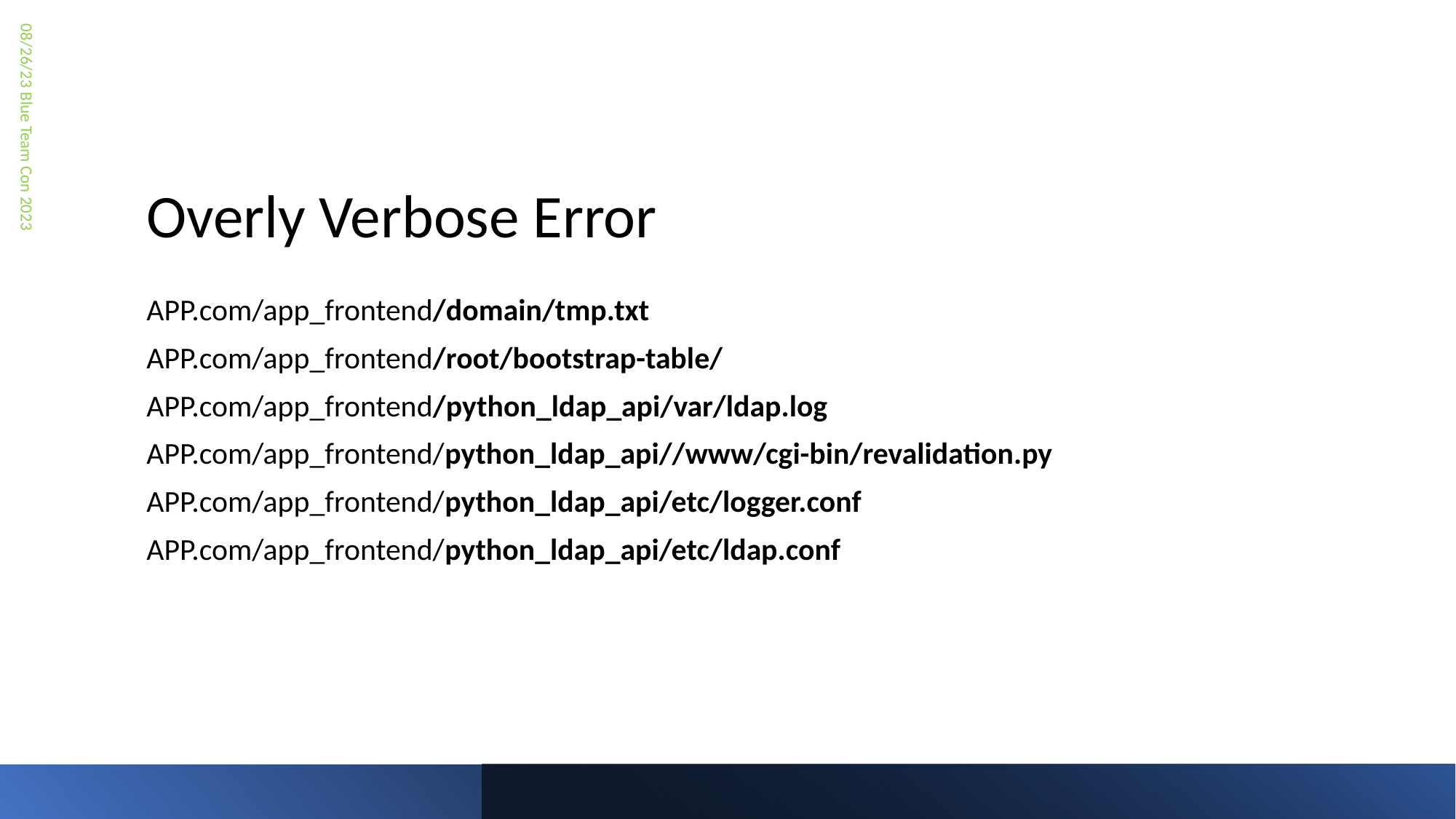

# Overly Verbose Error
08/26/23 Blue Team Con 2023
APP.com/app_frontend/domain/tmp.txt
APP.com/app_frontend/root/bootstrap-table/
APP.com/app_frontend/python_ldap_api/var/ldap.log
APP.com/app_frontend/python_ldap_api//www/cgi-bin/revalidation.py
APP.com/app_frontend/python_ldap_api/etc/logger.conf
APP.com/app_frontend/python_ldap_api/etc/ldap.conf